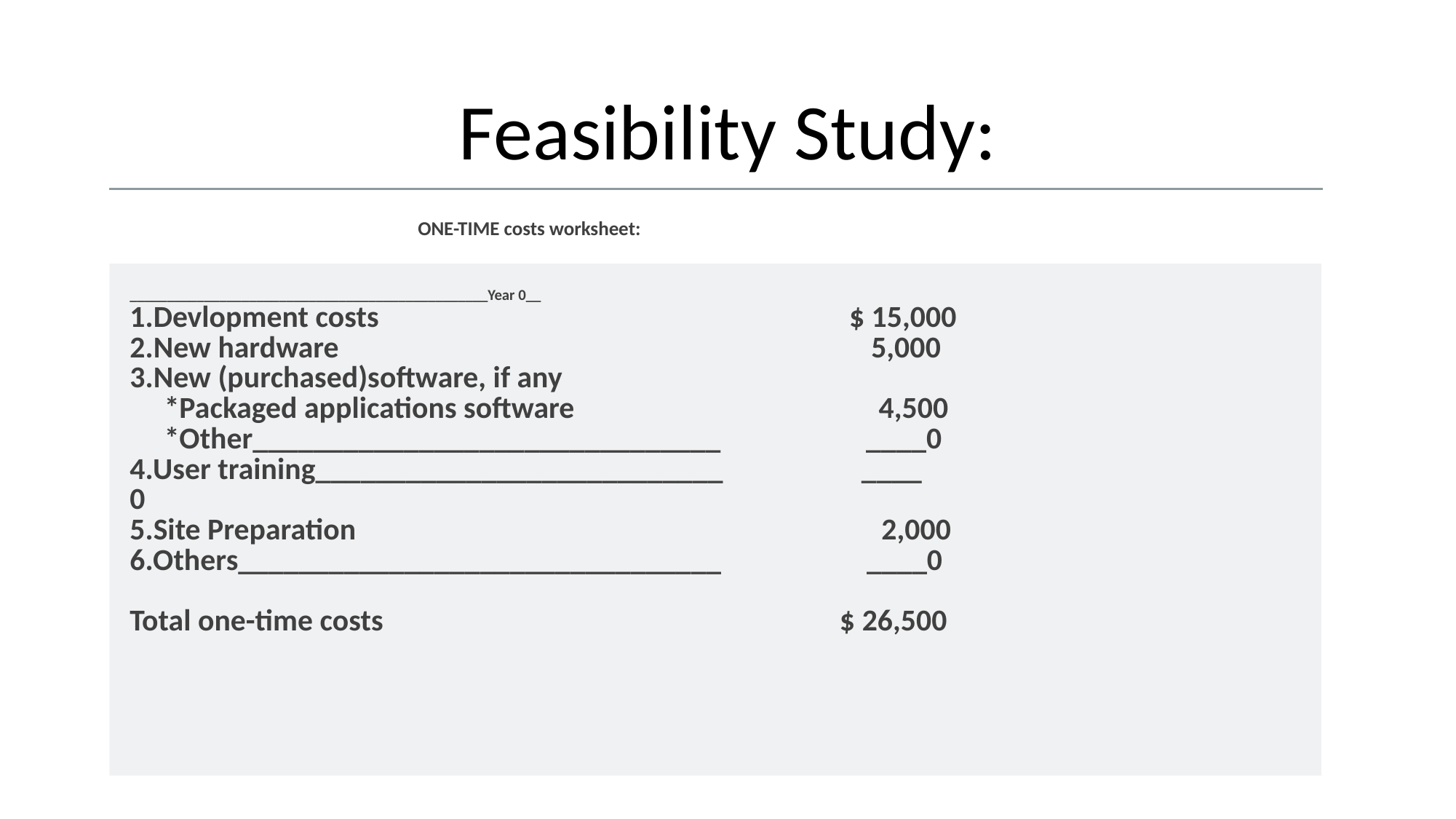

# Feasibility Study:
| ONE-TIME costs worksheet: |
| --- |
| \_\_\_\_\_\_\_\_\_\_\_\_\_\_\_\_\_\_\_\_\_\_\_\_\_\_\_\_\_\_\_\_\_\_\_\_\_\_\_\_\_\_\_\_\_\_\_\_Year 0\_\_ 1.Devlopment costs                                                                    $ 15,000 2.New hardware                                                                             5,000 3.New (purchased)software, if any      \*Packaged applications software                                            4,500      \*Other\_\_\_\_\_\_\_\_\_\_\_\_\_\_\_\_\_\_\_\_\_\_\_\_\_\_\_\_\_\_\_                     \_\_\_\_0 4.User training\_\_\_\_\_\_\_\_\_\_\_\_\_\_\_\_\_\_\_\_\_\_\_\_\_\_\_                    \_\_\_\_ 0                                                                        5.Site Preparation                                                                            2,000 6.Others\_\_\_\_\_\_\_\_\_\_\_\_\_\_\_\_\_\_\_\_\_\_\_\_\_\_\_\_\_\_\_\_                     \_\_\_\_0 Total one-time costs                                                                  $ 26,500 |